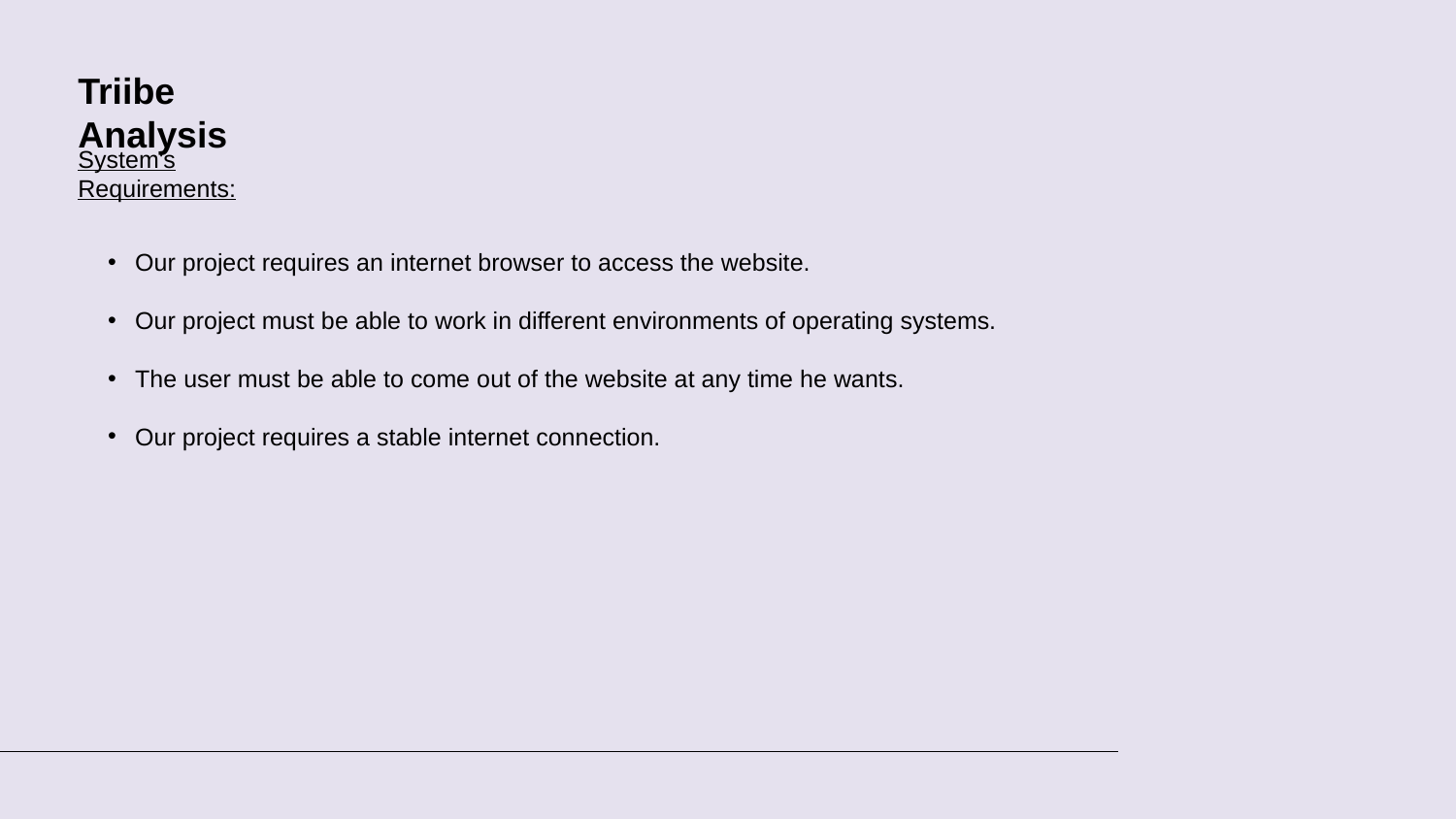

Triibe Analysis
System's Requirements:
Our project requires an internet browser to access the website.
Our project must be able to work in different environments of operating systems.
The user must be able to come out of the website at any time he wants.
Our project requires a stable internet connection.